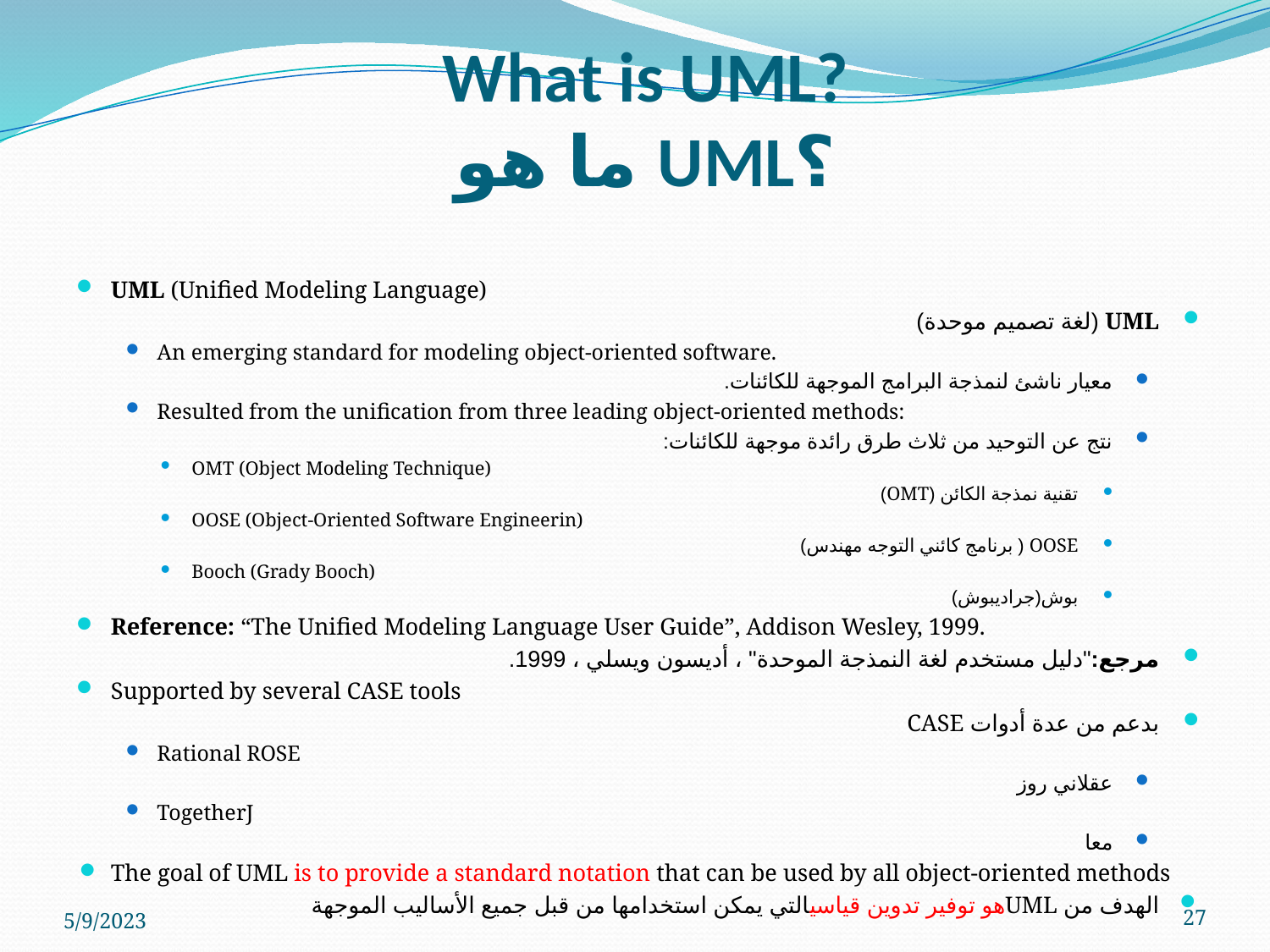

# What is UML? ما هو UML؟
UML (Unified Modeling Language)
UML (لغة ​​تصميم موحدة)
An emerging standard for modeling object-oriented software.
معيار ناشئ لنمذجة البرامج الموجهة للكائنات.
Resulted from the unification from three leading object-oriented methods:
نتج عن التوحيد من ثلاث طرق رائدة موجهة للكائنات:
OMT (Object Modeling Technique)
تقنية نمذجة الكائن (OMT)
OOSE (Object-Oriented Software Engineerin)
OOSE ( برنامج كائني التوجه مهندس)
Booch (Grady Booch)
بوش(جراديبوش)
Reference: “The Unified Modeling Language User Guide”, Addison Wesley, 1999.
مرجع:"دليل مستخدم لغة النمذجة الموحدة" ، أديسون ويسلي ، 1999.
Supported by several CASE tools
بدعم من عدة أدوات CASE
Rational ROSE
عقلاني روز
TogetherJ
معا
The goal of UML is to provide a standard notation that can be used by all object-oriented methods
الهدف من UMLهو توفير تدوين قياسيالتي يمكن استخدامها من قبل جميع الأساليب الموجهة
5/9/2023
27